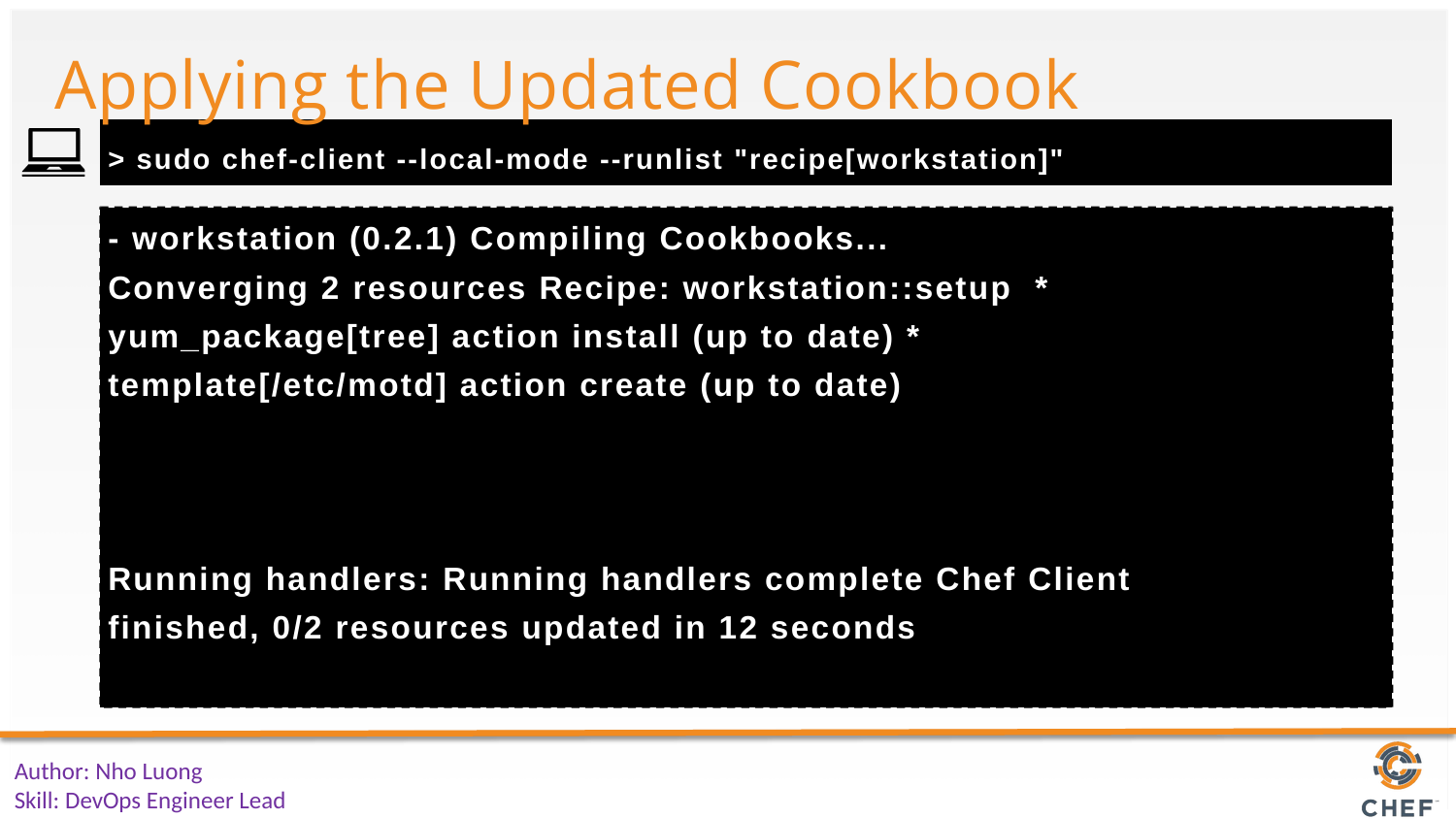

Applying the Updated Cookbook

> sudo chef-client --local-mode --runlist "recipe[workstation]"

- workstation (0.2.1) Compiling Cookbooks... Converging 2 resources Recipe: workstation::setup  * yum_package[tree] action install (up to date) * template[/etc/motd] action create (up to date)
Running handlers: Running handlers complete Chef Client finished, 0/2 resources updated in 12 seconds

Author: Nho Luong
Skill: DevOps Engineer Lead